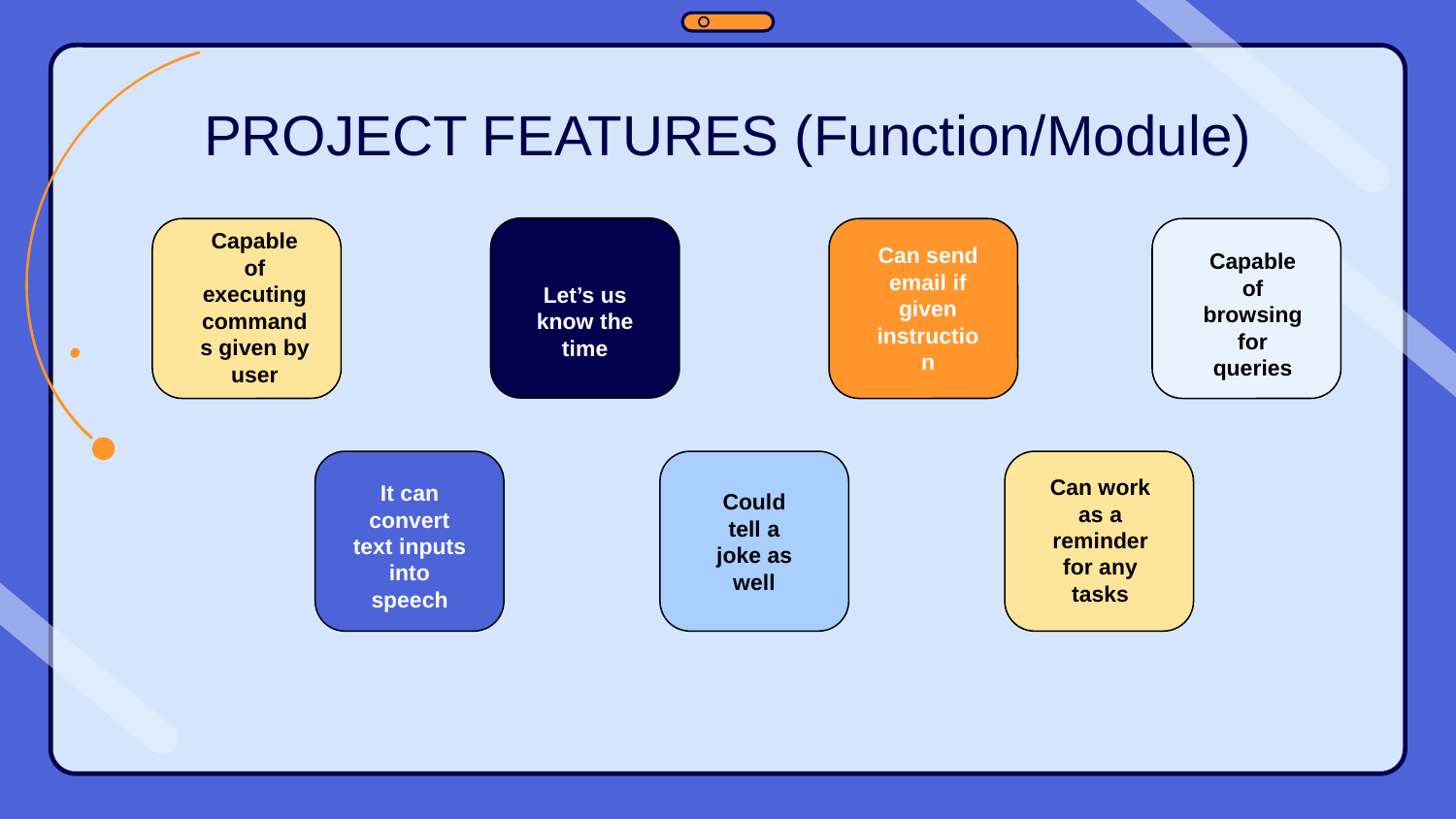

# PROJECT FEATURES (Function/Module)

Capable of executing commands given by user
Can send email if given instruction
Capable of browsing for queries
Let’s us know the time

Could tell a joke as well
It can convert text inputs into speech

Can work as a reminder for any tasks